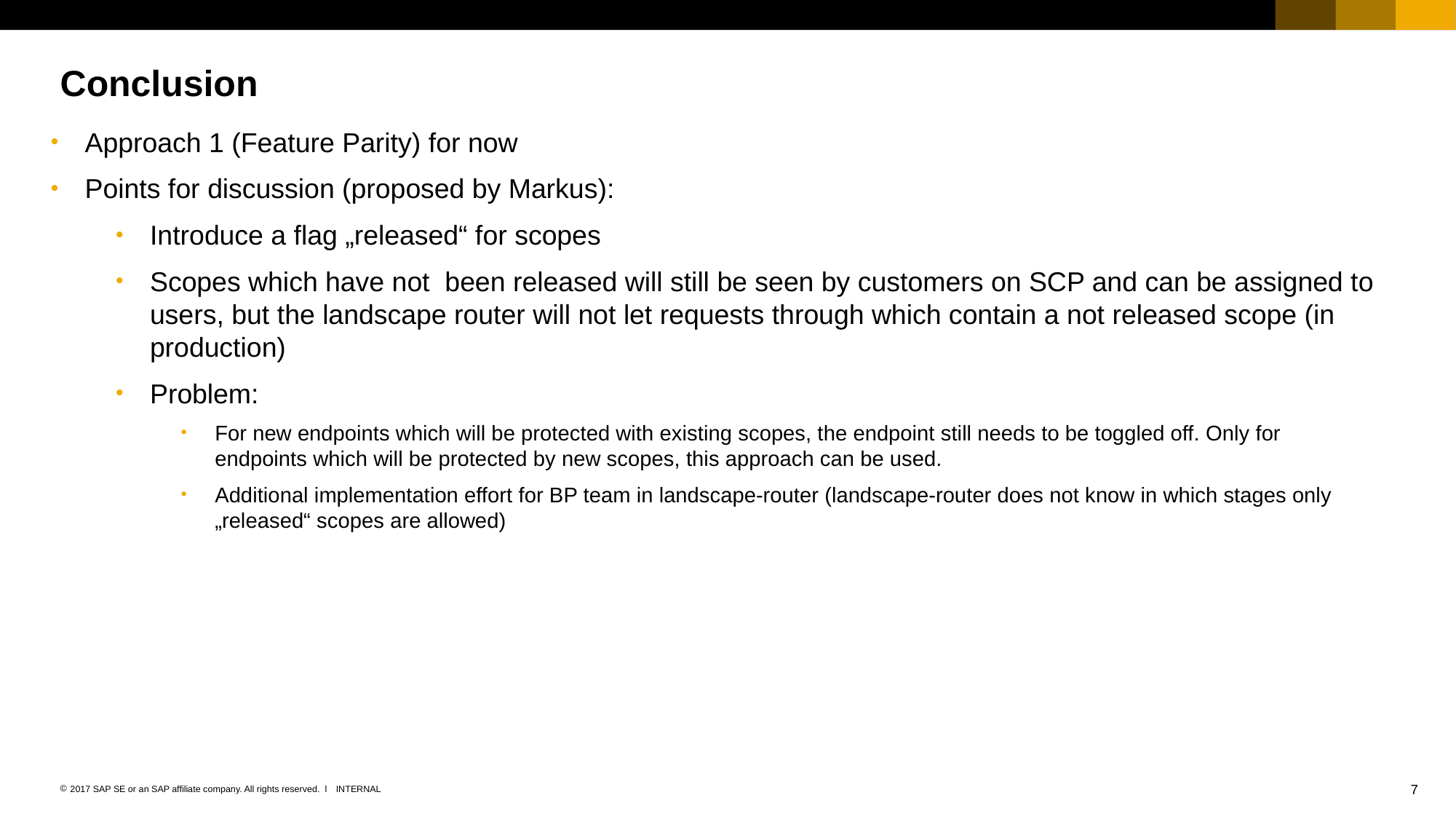

# Conclusion
Approach 1 (Feature Parity) for now
Points for discussion (proposed by Markus):
Introduce a flag „released“ for scopes
Scopes which have not  been released will still be seen by customers on SCP and can be assigned to users, but the landscape router will not let requests through which contain a not released scope (in production)
Problem:
For new endpoints which will be protected with existing scopes, the endpoint still needs to be toggled off. Only for endpoints which will be protected by new scopes, this approach can be used.
Additional implementation effort for BP team in landscape-router (landscape-router does not know in which stages only „released“ scopes are allowed)